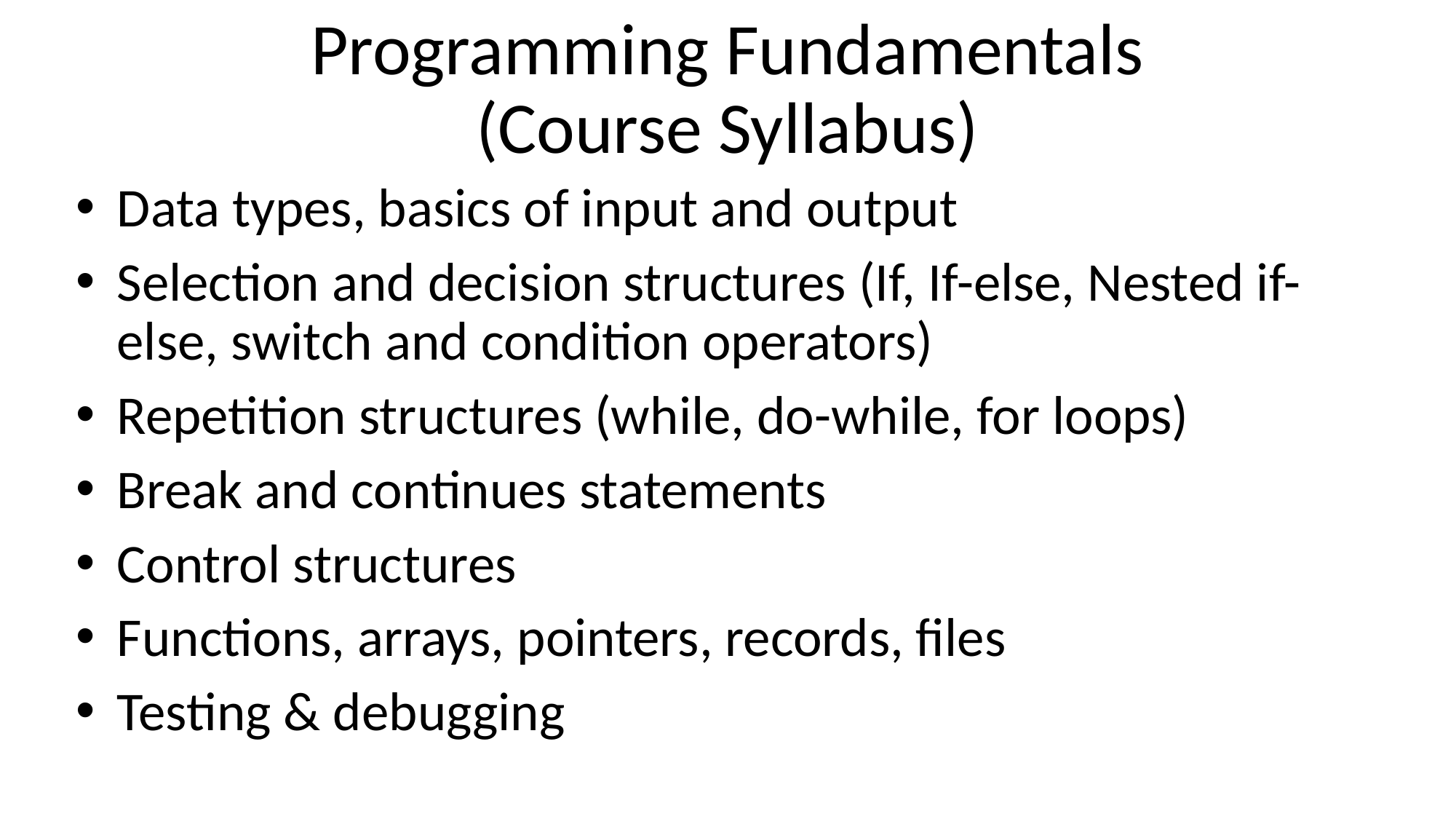

# Programming Fundamentals (Course Syllabus)
Data types, basics of input and output
Selection and decision structures (If, If-else, Nested if-else, switch and condition operators)
Repetition structures (while, do-while, for loops)
Break and continues statements
Control structures
Functions, arrays, pointers, records, files
Testing & debugging